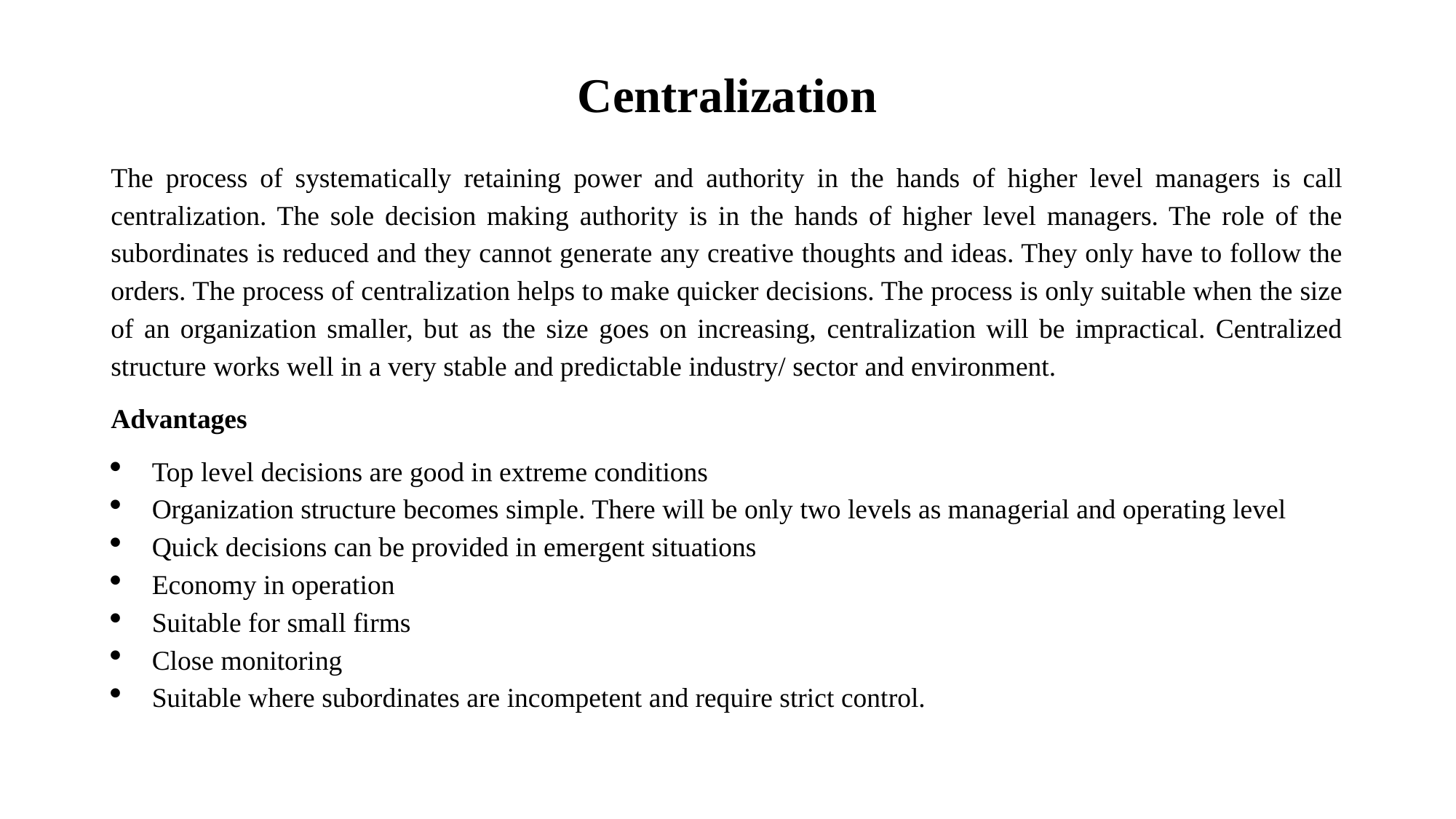

# Centralization
The process of systematically retaining power and authority in the hands of higher level managers is call centralization. The sole decision making authority is in the hands of higher level managers. The role of the subordinates is reduced and they cannot generate any creative thoughts and ideas. They only have to follow the orders. The process of centralization helps to make quicker decisions. The process is only suitable when the size of an organization smaller, but as the size goes on increasing, centralization will be impractical. Centralized structure works well in a very stable and predictable industry/ sector and environment.
Advantages
Top level decisions are good in extreme conditions
Organization structure becomes simple. There will be only two levels as managerial and operating level
Quick decisions can be provided in emergent situations
Economy in operation
Suitable for small firms
Close monitoring
Suitable where subordinates are incompetent and require strict control.